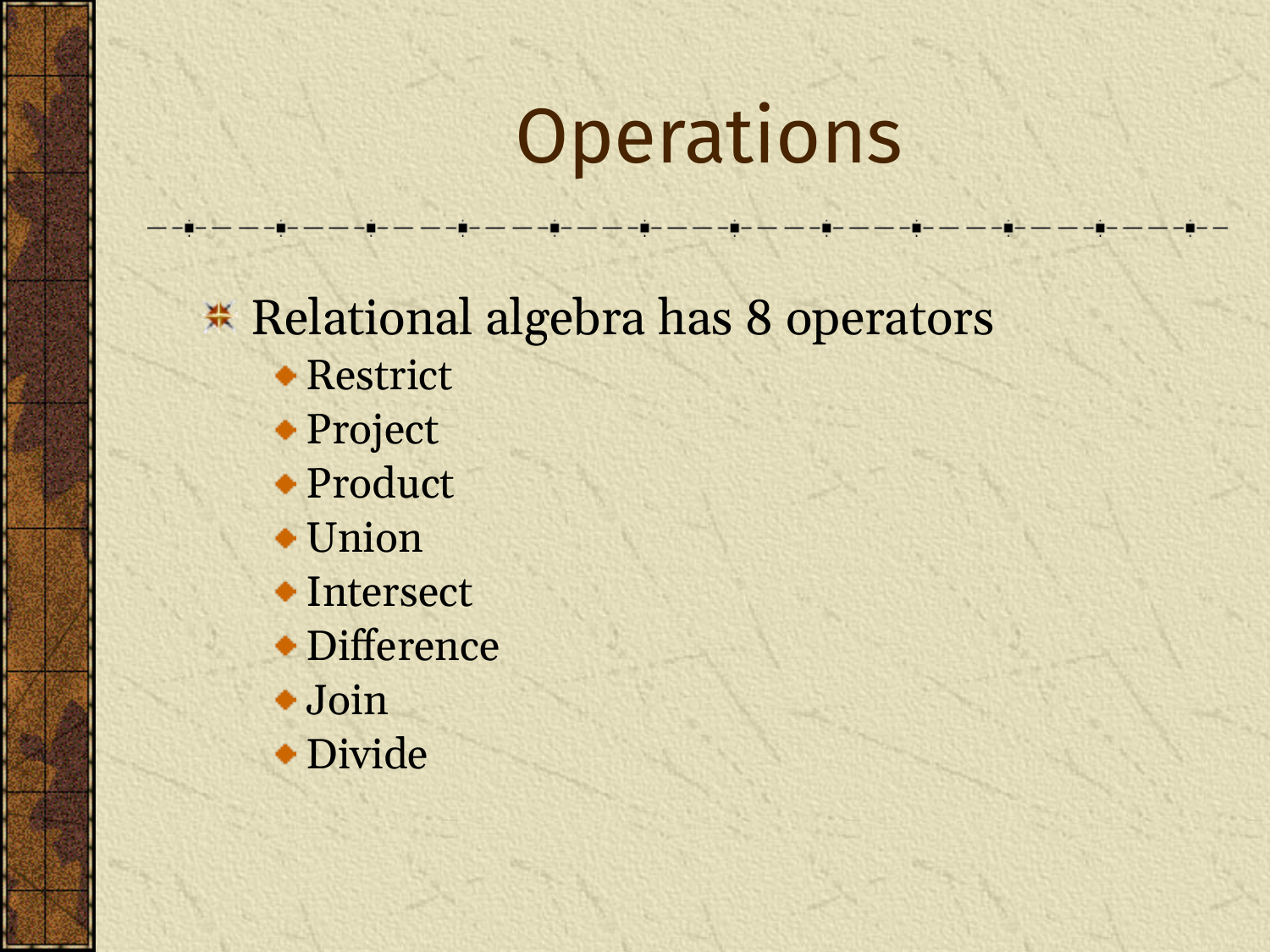

# Operations
Relational algebra has 8 operators
Restrict
Project
Product
Union
Intersect
Difference
Join
Divide